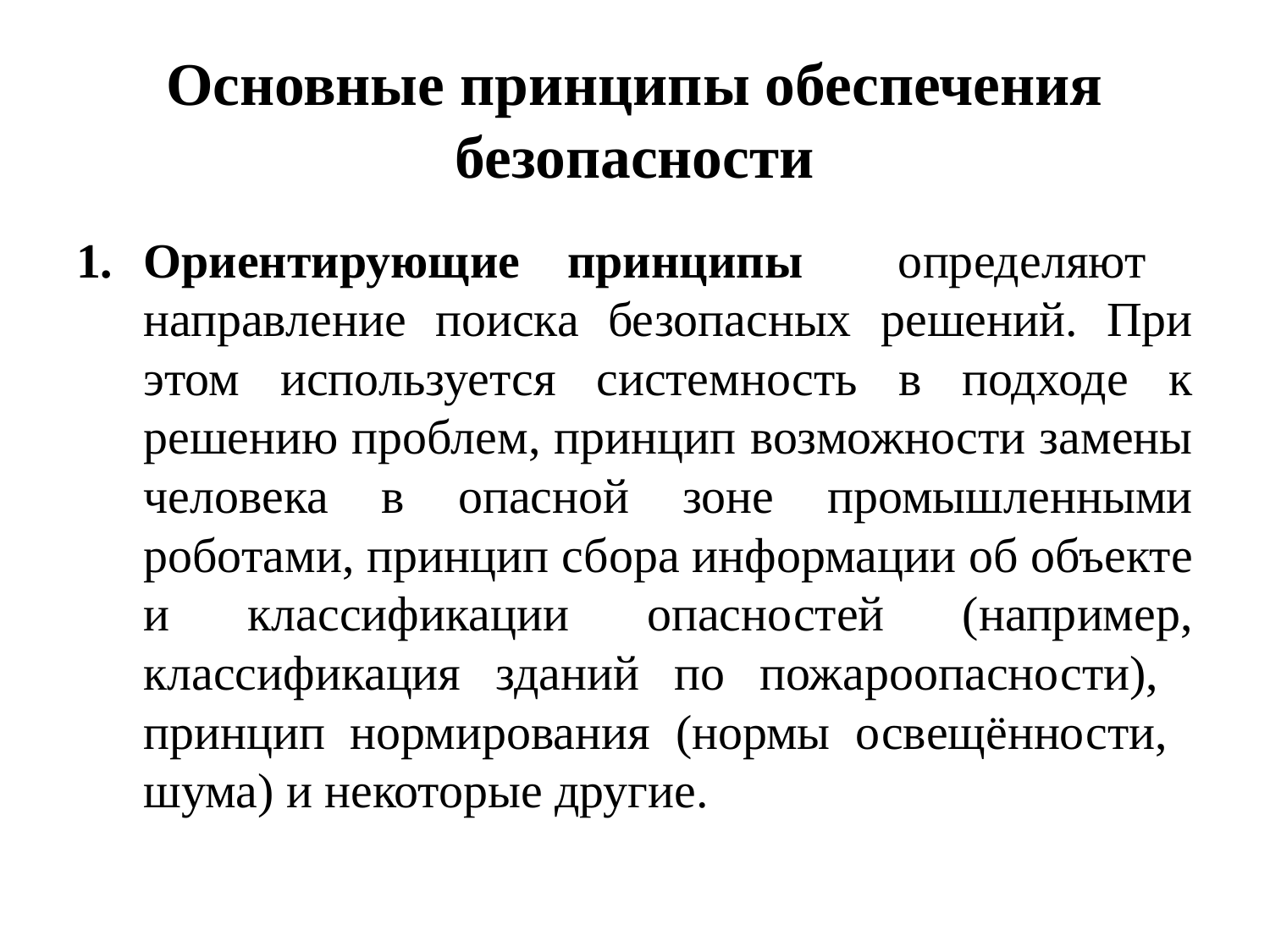

# Основные принципы обеспечения безопасности
Ориентирующие принципы  определяют  направление поиска безопасных решений. При этом используется системность в подходе к решению проблем, принцип возможности замены человека в опасной зоне промышленными роботами, принцип сбора информации об объекте и классификации опасностей (например, классификация зданий по пожароопасности),  принцип нормирования (нормы освещённости,  шума) и некоторые другие.